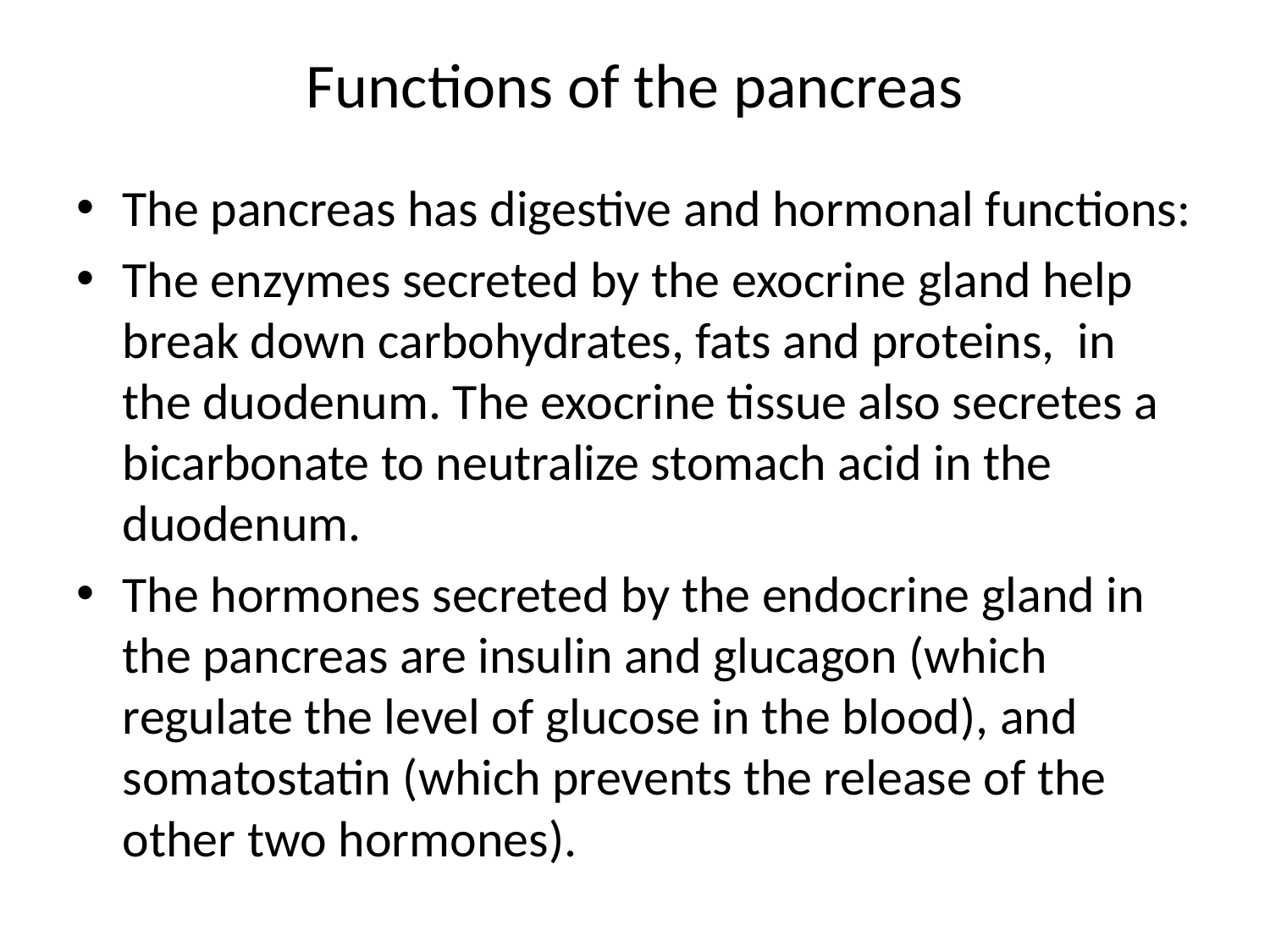

# Functions of the pancreas
The pancreas has digestive and hormonal functions:
The enzymes secreted by the exocrine gland help break down carbohydrates, fats and proteins,  in the duodenum. The exocrine tissue also secretes a bicarbonate to neutralize stomach acid in the duodenum.
The hormones secreted by the endocrine gland in the pancreas are insulin and glucagon (which regulate the level of glucose in the blood), and somatostatin (which prevents the release of the other two hormones).